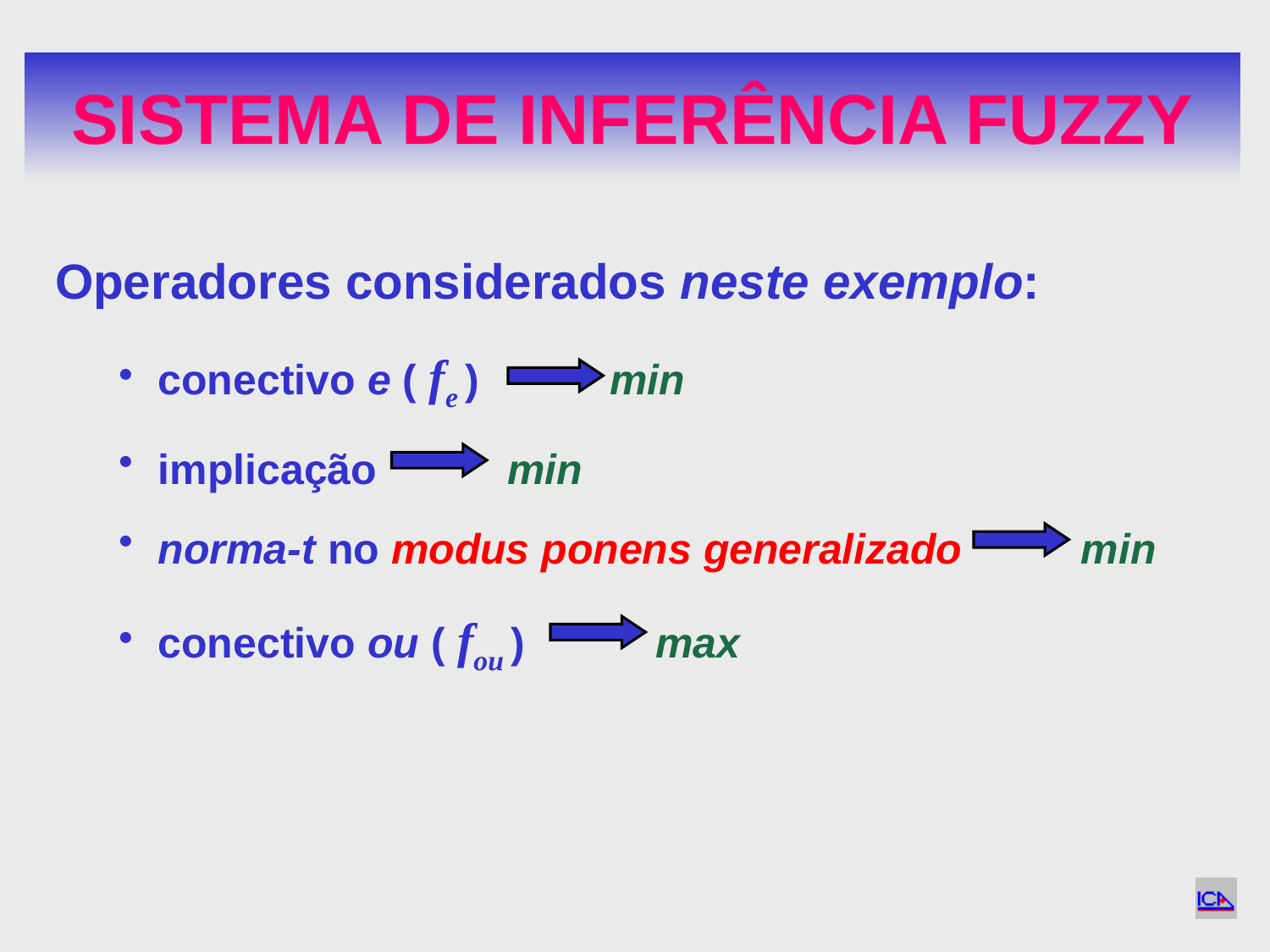

# SISTEMA DE INFERÊNCIA FUZZY
Operadores considerados neste exemplo:
conectivo e ( fe )           min
implicação           min
norma-t no modus ponens generalizado          min
conectivo ou ( fou )           max